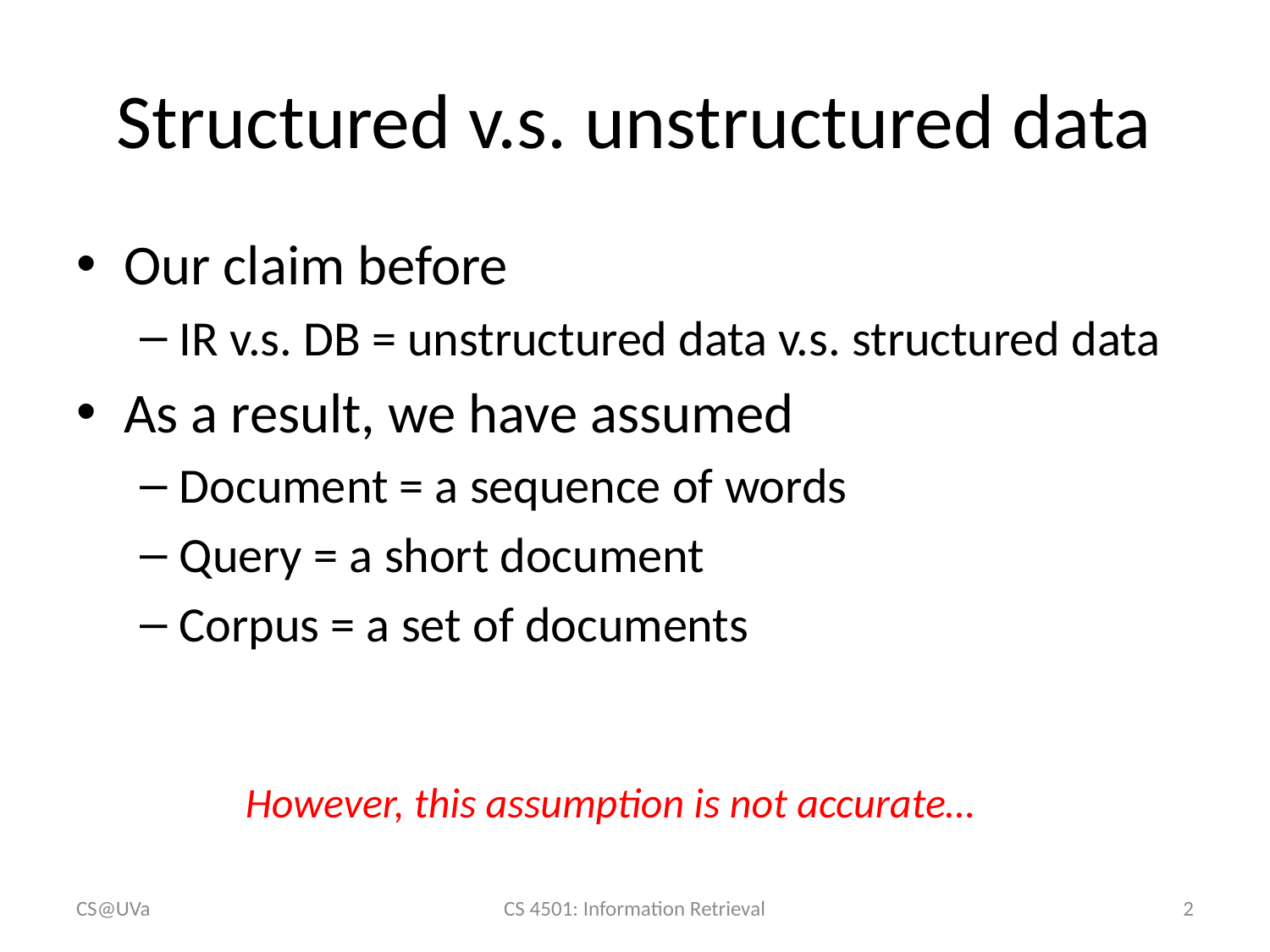

# Structured v.s. unstructured data
Our claim before
IR v.s. DB = unstructured data v.s. structured data
As a result, we have assumed
Document = a sequence of words
Query = a short document
Corpus = a set of documents
However, this assumption is not accurate…
CS@UVa
CS 4501: Information Retrieval
2